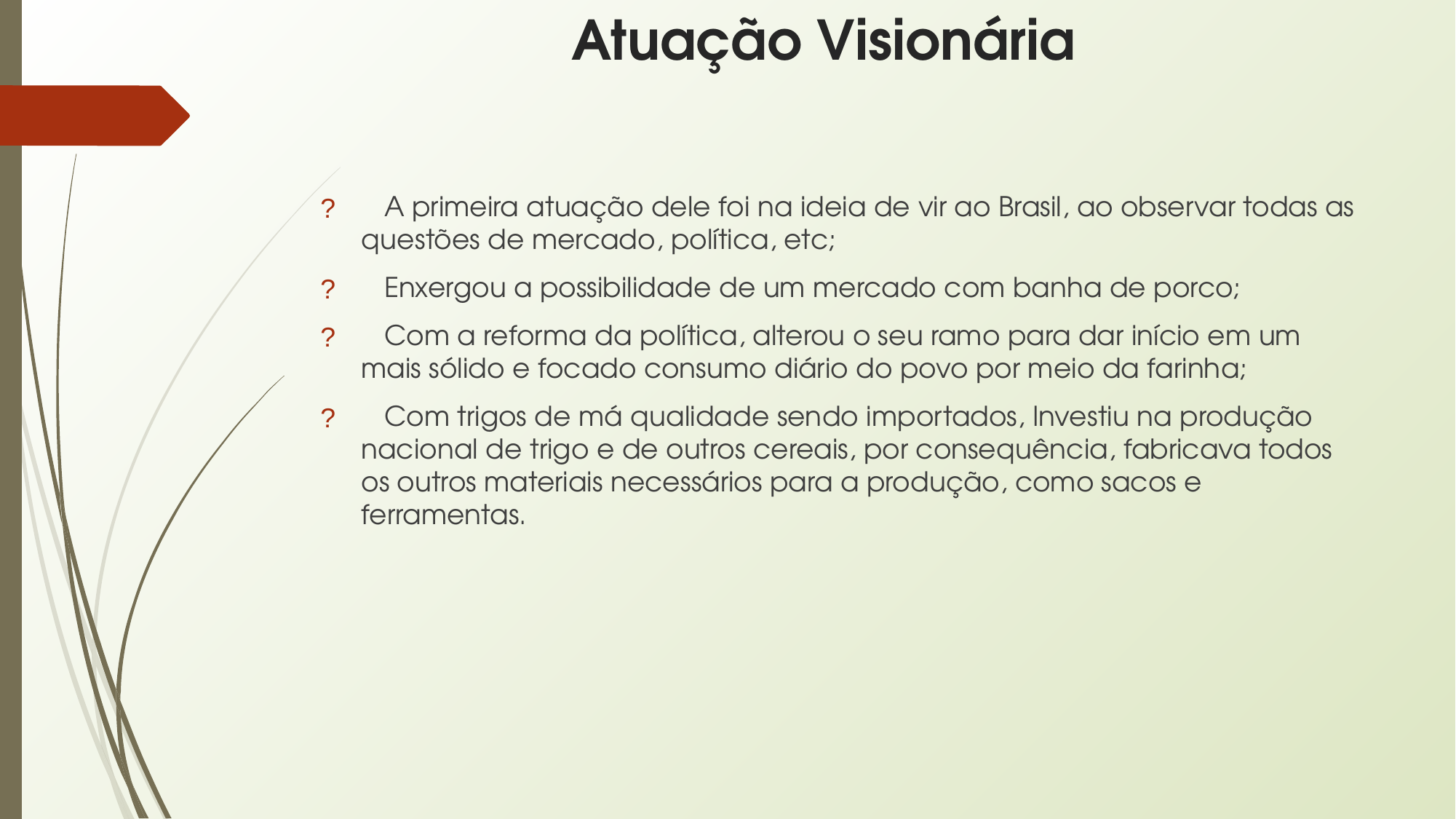

# Atuação Visionária
   A primeira atuação dele foi na ideia de vir ao Brasil, ao observar todas as questões de mercado, política, etc;
   Enxergou a possibilidade de um mercado com banha de porco;
   Com a reforma da política, alterou o seu ramo para dar início em um mais sólido e focado consumo diário do povo por meio da farinha;
   Com trigos de má qualidade sendo importados, Investiu na produção nacional de trigo e de outros cereais, por consequência, fabricava todos os outros materiais necessários para a produção, como sacos e ferramentas.